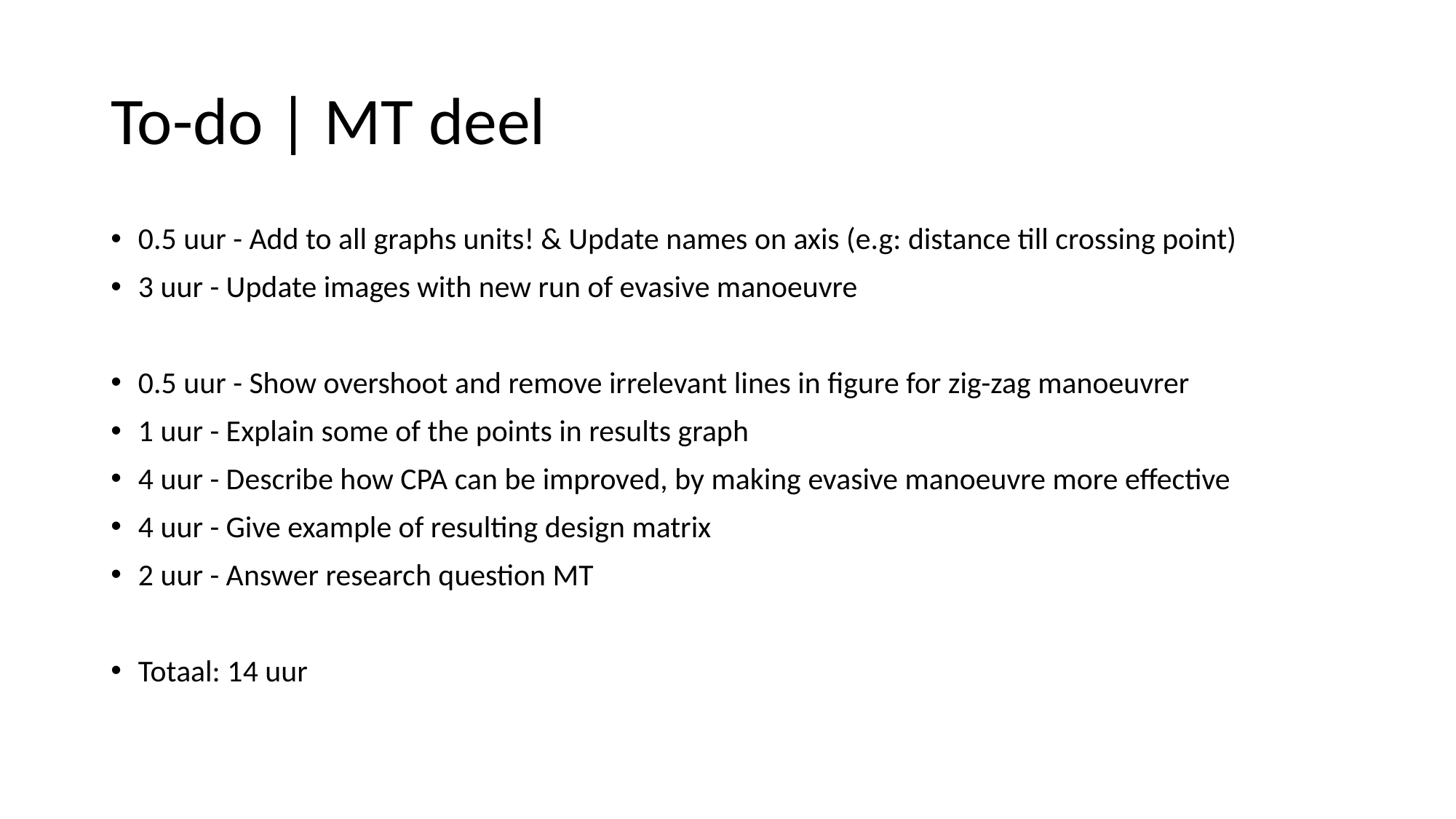

# To-do | MT deel
0.5 uur - Add to all graphs units! & Update names on axis (e.g: distance till crossing point)
3 uur - Update images with new run of evasive manoeuvre

0.5 uur - Show overshoot and remove irrelevant lines in figure for zig-zag manoeuvrer
1 uur - Explain some of the points in results graph
4 uur - Describe how CPA can be improved, by making evasive manoeuvre more effective
4 uur - Give example of resulting design matrix
2 uur - Answer research question MT

Totaal: 14 uur